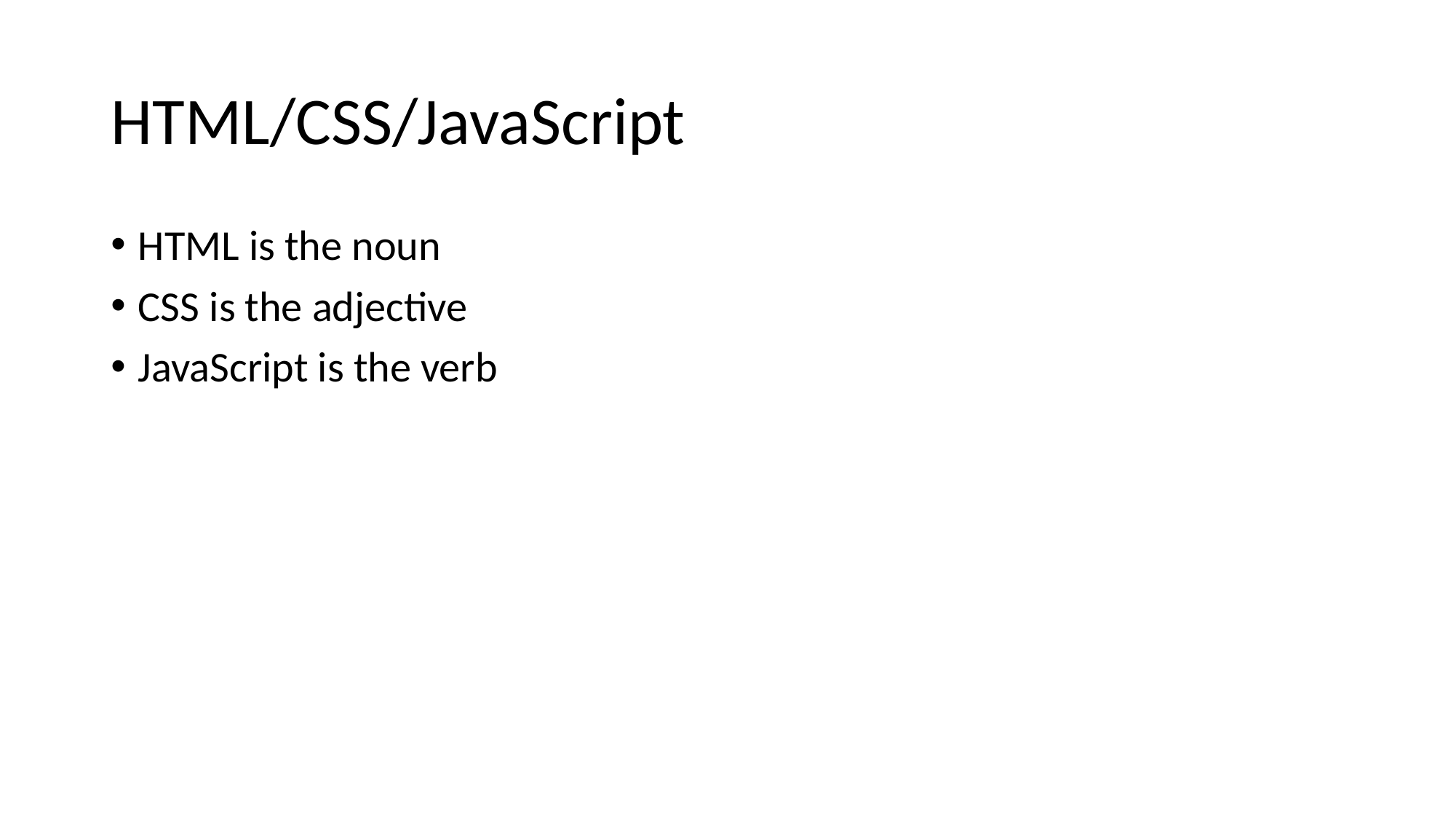

# HTML/CSS/JavaScript
HTML is the noun
CSS is the adjective
JavaScript is the verb